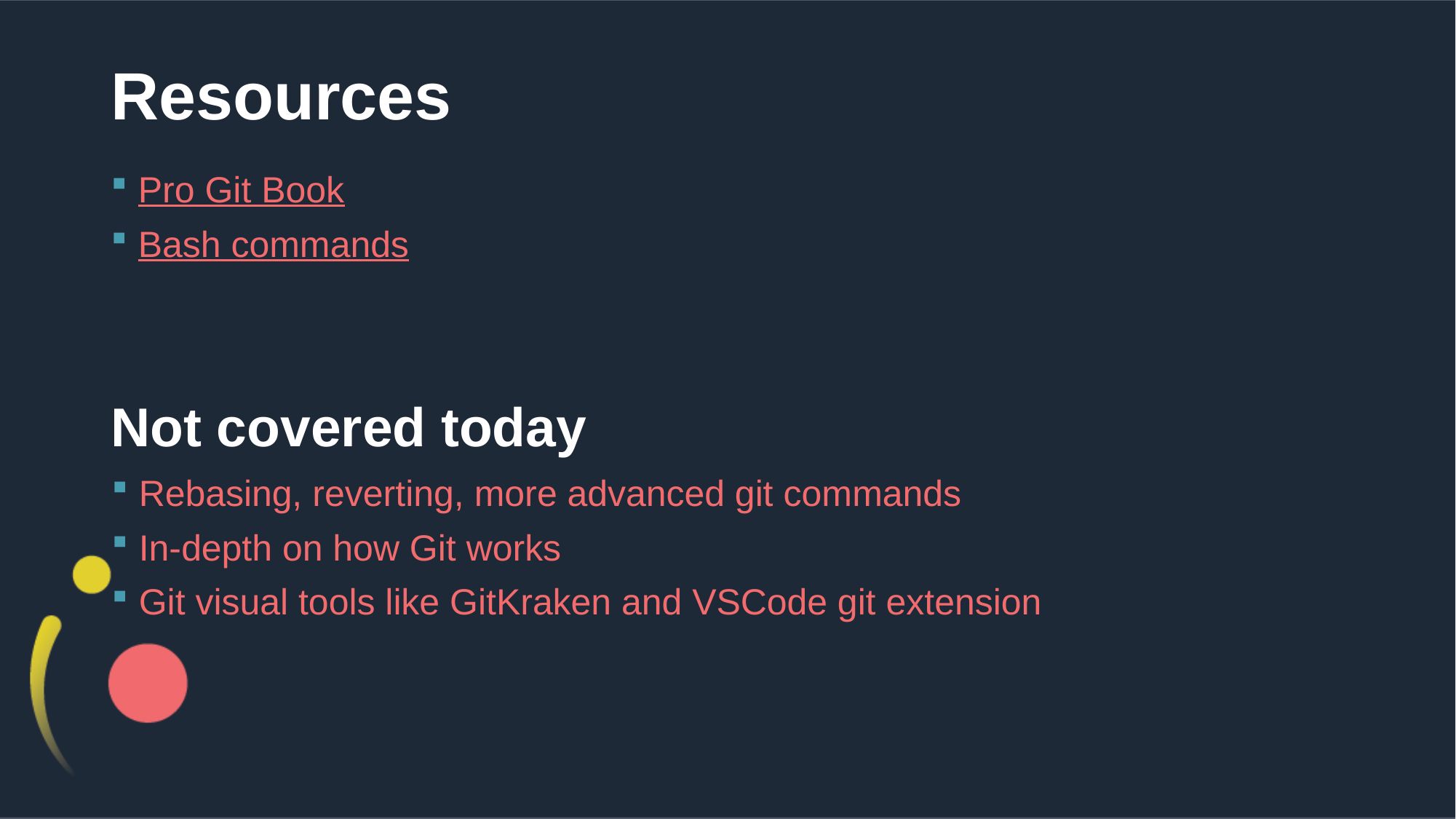

# Resources
Pro Git Book
Bash commands
Not covered today
Rebasing, reverting, more advanced git commands
In-depth on how Git works
Git visual tools like GitKraken and VSCode git extension